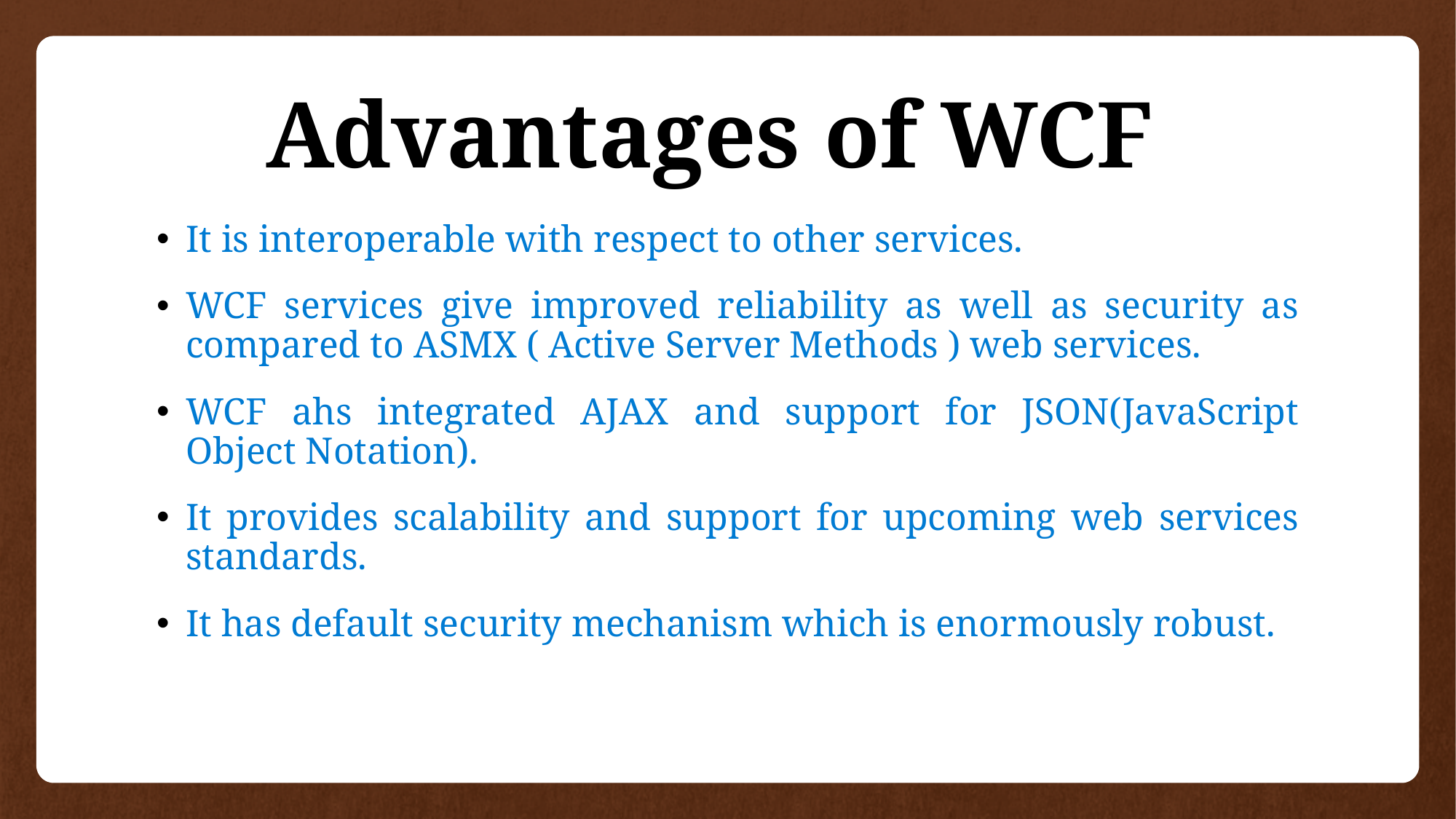

# Advantages of WCF
It is interoperable with respect to other services.
WCF services give improved reliability as well as security as compared to ASMX ( Active Server Methods ) web services.
WCF ahs integrated AJAX and support for JSON(JavaScript Object Notation).
It provides scalability and support for upcoming web services standards.
It has default security mechanism which is enormously robust.